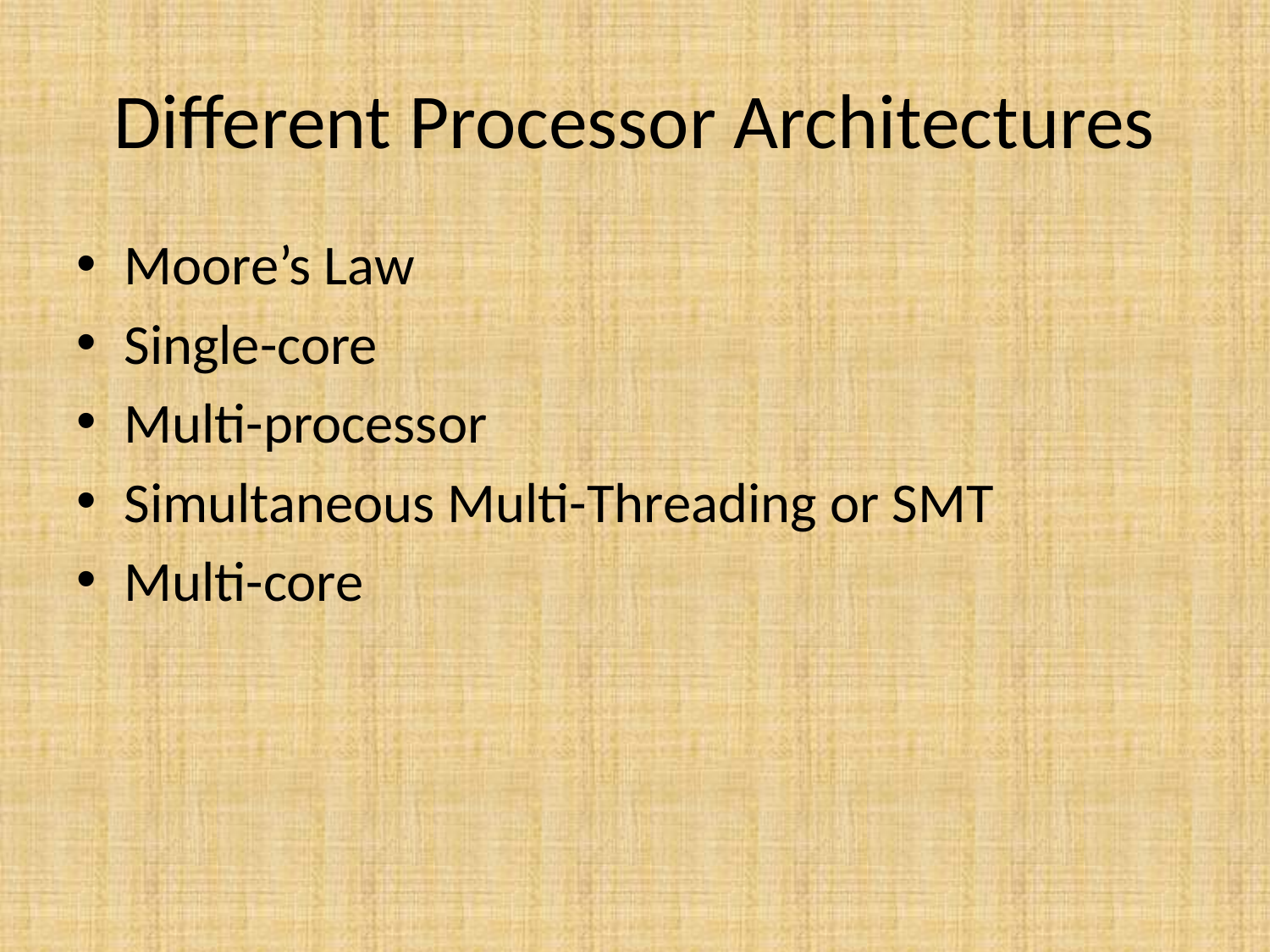

# Different Processor Architectures
Moore’s Law
Single-core
Multi-processor
Simultaneous Multi-Threading or SMT
Multi-core